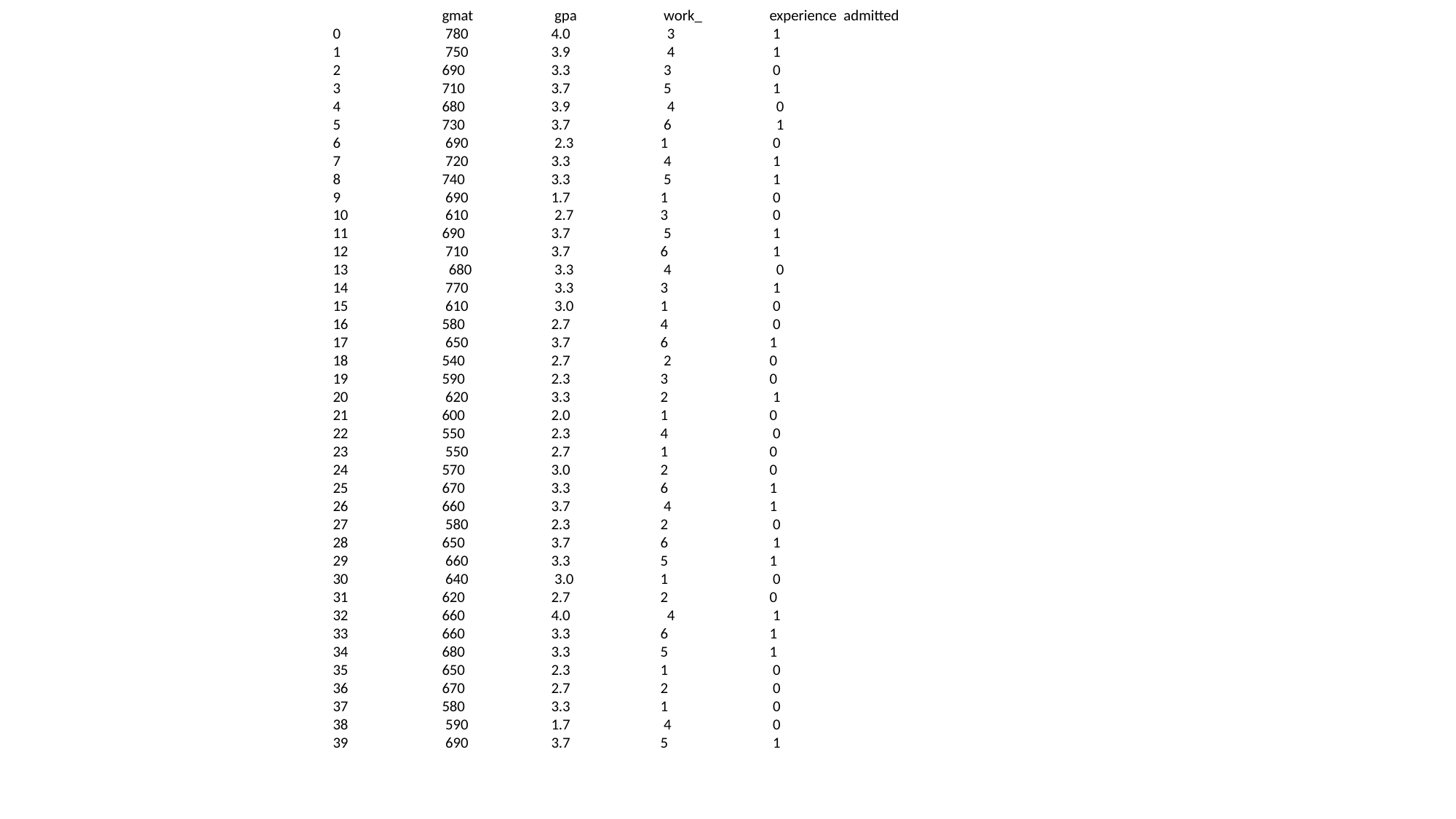

gmat 	 gpa 	 work_	experience  admitted
0   	 780  	4.0              	  3        	 1
1  	 750  	3.9              	  4        	 1
2    	690  	3.3               	 3        	 0
3    	710  	3.7               	 5        	 1
4    	680  	3.9              	  4       	  0
5    	730  	3.7                	 6       	  1
6   	 690 	 2.3                	1        	 0
7   	 720  	3.3               	 4        	 1
8    	740  	3.3               	 5        	 1
9   	 690  	1.7                	1        	 0
10  	 610 	 2.7                	3        	 0
11   	690  	3.7               	 5        	 1
12  	 710  	3.7                	6        	 1
13 	  680 	 3.3              	 4       	  0
14  	 770 	 3.3                	3        	 1
15  	 610 	 3.0                	1        	 0
16   	580  	2.7                	4        	 0
17  	 650  	3.7                	6         	1
18   	540  	2.7               	 2         	0
19   	590  	2.3                	3         	0
20  	 620  	3.3                	2        	 1
21   	600  	2.0                	1         	0
22   	550  	2.3                	4        	 0
23  	 550  	2.7                	1         	0
24   	570  	3.0                	2         	0
25   	670  	3.3                	6         	1
26   	660  	3.7               	 4         	1
27  	 580  	2.3                	2        	 0
28   	650  	3.7                	6        	 1
29  	 660  	3.3                	5         	1
30  	 640 	 3.0                	1        	 0
31   	620  	2.7                	2         	0
32   	660  	4.0              	  4        	 1
33   	660  	3.3                	6         	1
34   	680  	3.3                	5         	1
35   	650  	2.3                	1        	 0
36   	670  	2.7                	2        	 0
37   	580  	3.3                	1        	 0
38  	 590  	1.7               	 4        	 0
39  	 690  	3.7                	5        	 1